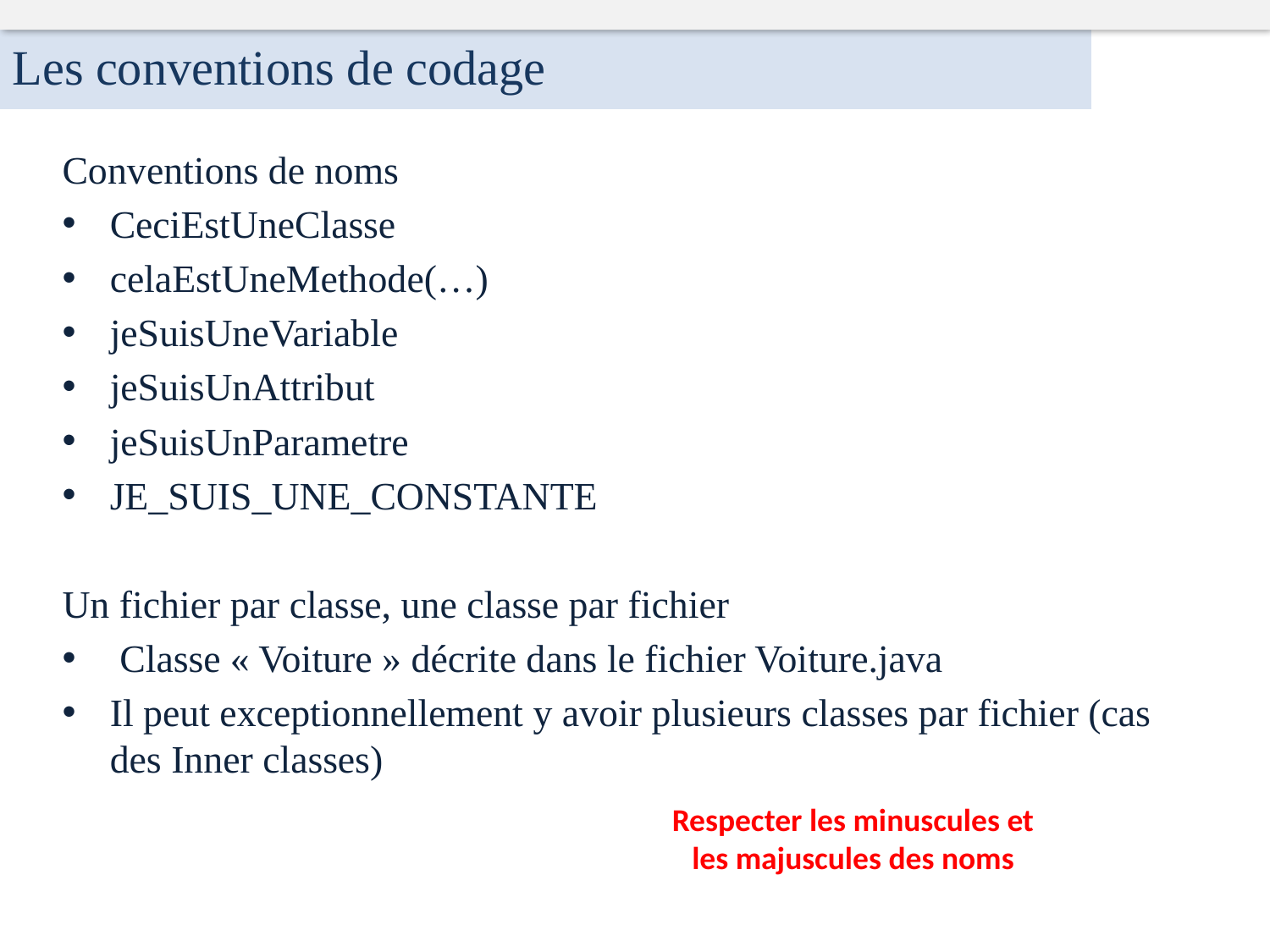

Les conventions de codage
Conventions de noms
CeciEstUneClasse
celaEstUneMethode(…)
jeSuisUneVariable
jeSuisUnAttribut
jeSuisUnParametre
JE_SUIS_UNE_CONSTANTE

Un fichier par classe, une classe par fichier
 Classe « Voiture » décrite dans le fichier Voiture.java
Il peut exceptionnellement y avoir plusieurs classes par fichier (cas des Inner classes)

Respecter les minuscules et
les majuscules des noms